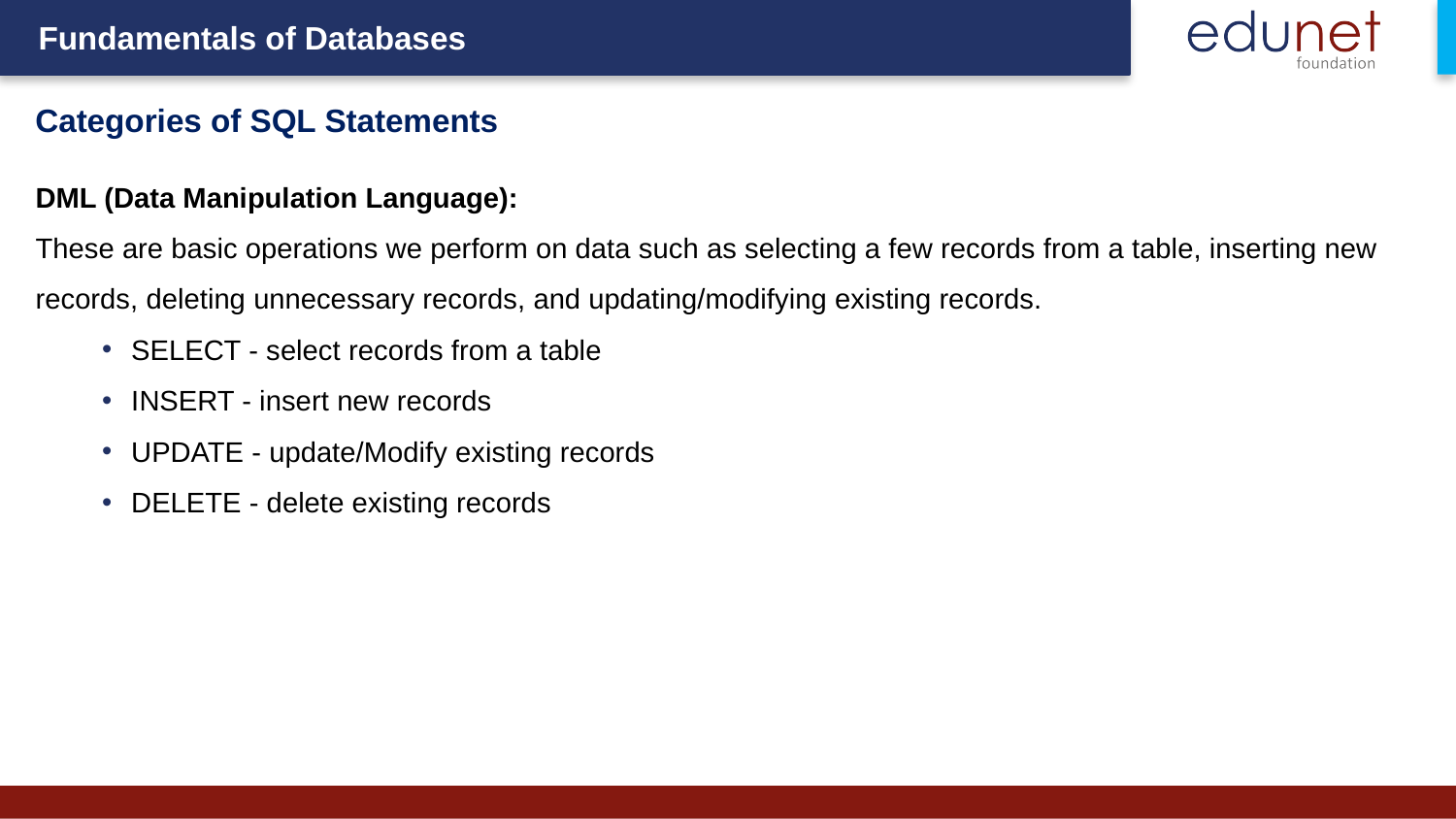

Categories of SQL Statements
DML (Data Manipulation Language):
These are basic operations we perform on data such as selecting a few records from a table, inserting new records, deleting unnecessary records, and updating/modifying existing records.
SELECT - select records from a table
INSERT - insert new records
UPDATE - update/Modify existing records
DELETE - delete existing records